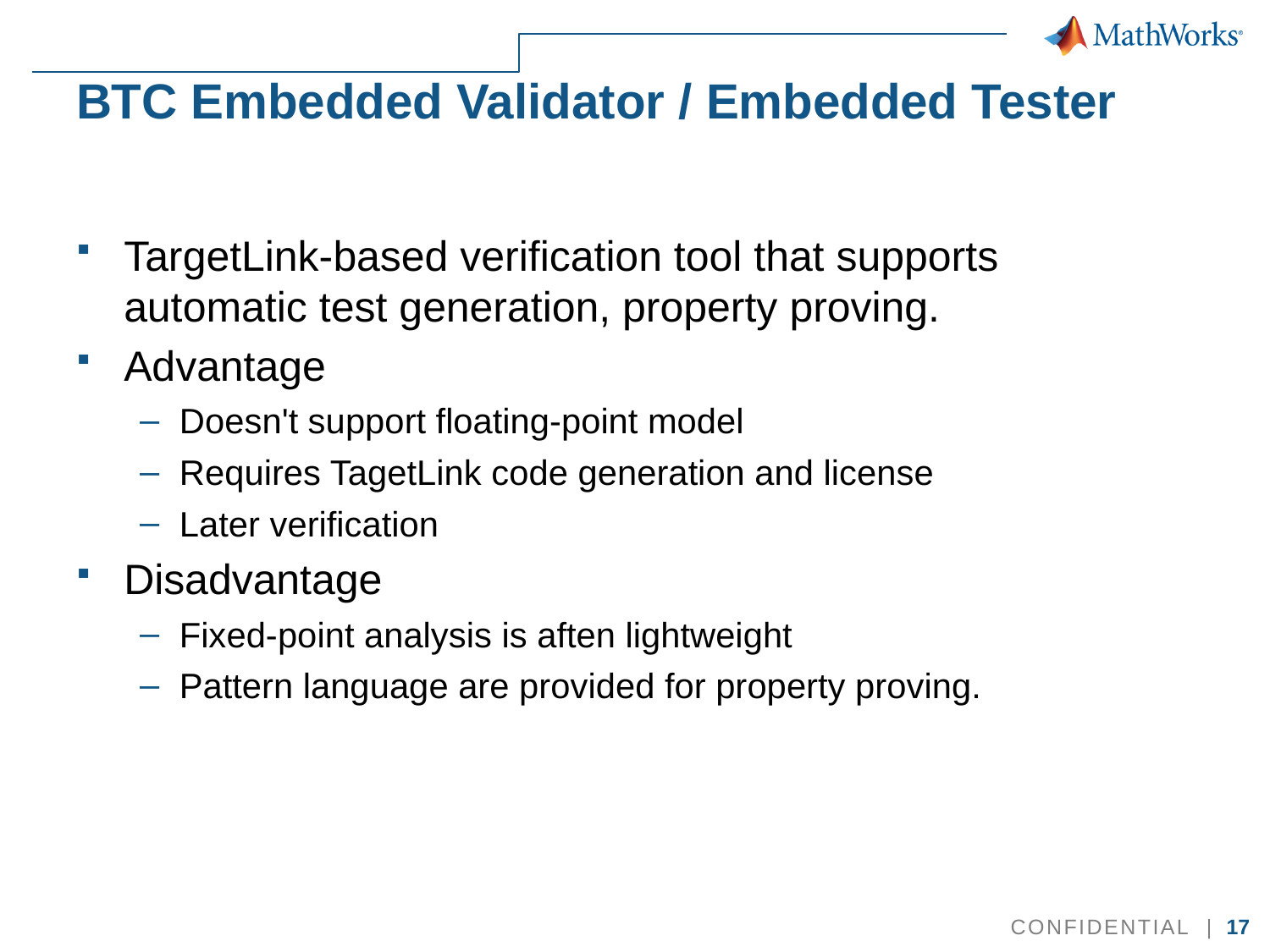

# BTC Embedded Validator / Embedded Tester
TargetLink-based verification tool that supports automatic test generation, property proving.
Advantage
Doesn't support floating-point model
Requires TagetLink code generation and license
Later verification
Disadvantage
Fixed-point analysis is aften lightweight
Pattern language are provided for property proving.